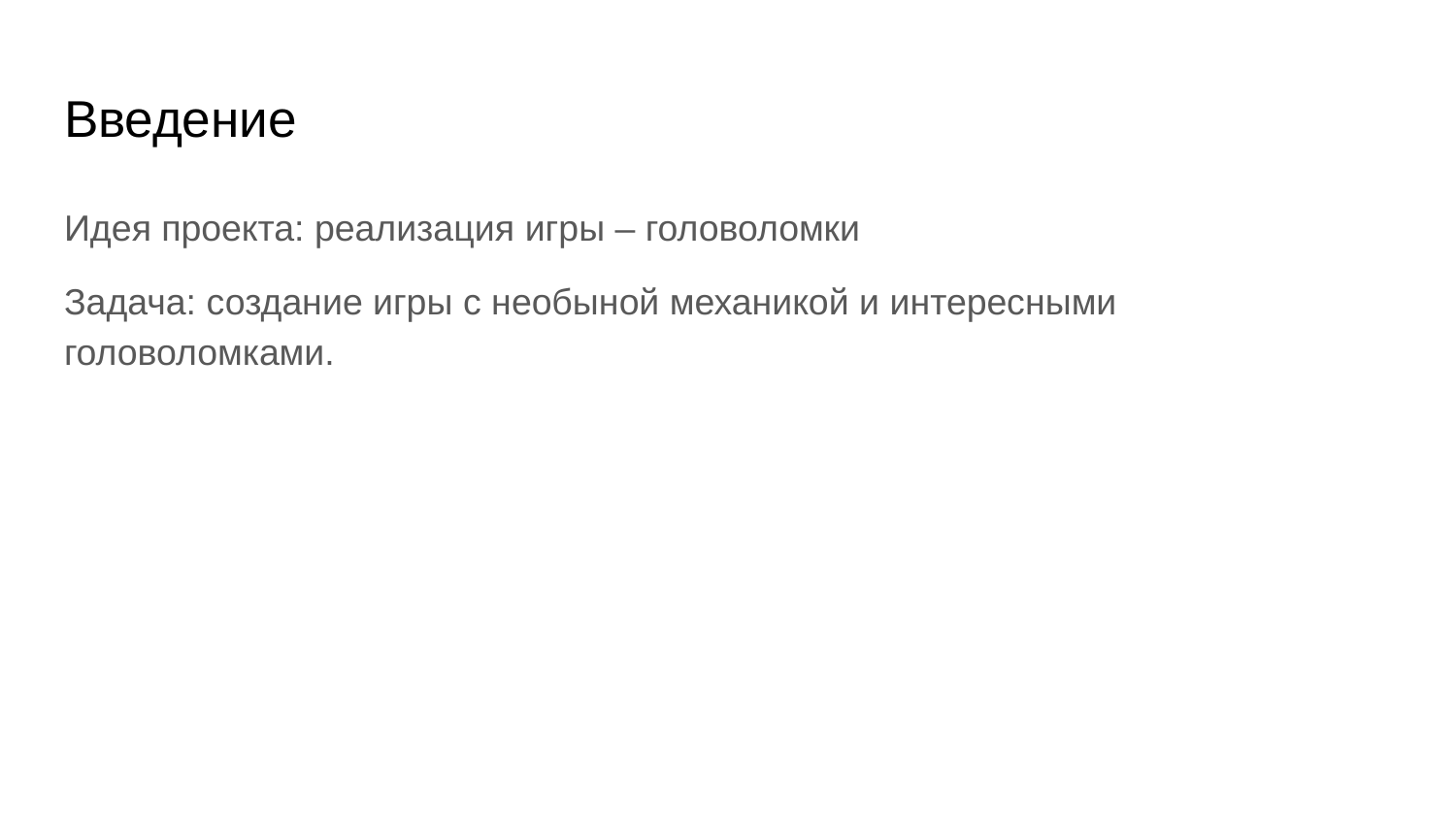

# Введение
Идея проекта: реализация игры – головоломки
Задача: создание игры с необыной механикой и интересными головоломками.